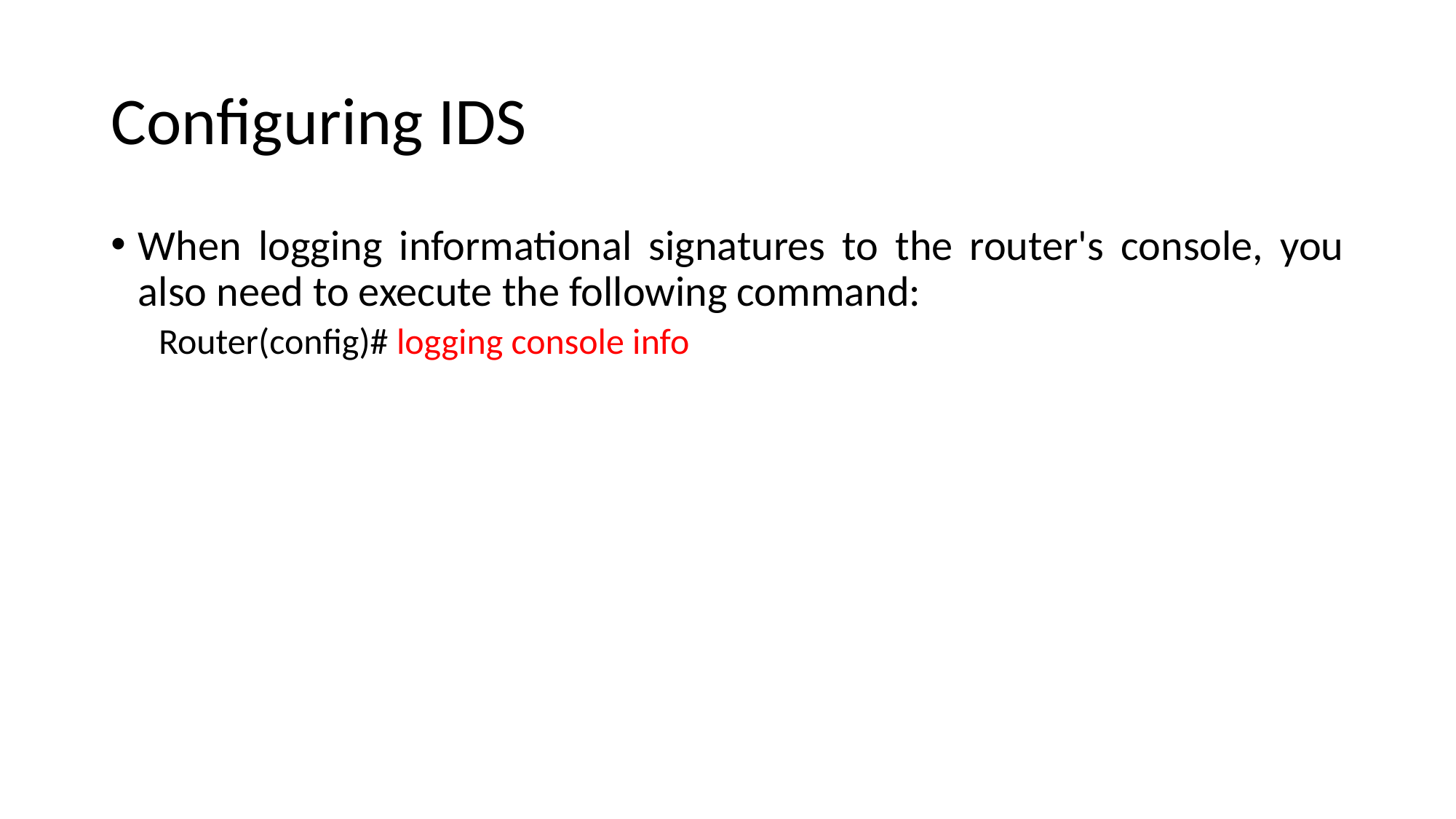

# Configuring IDS
When logging informational signatures to the router's console, you also need to execute the following command:
Router(config)# logging console info